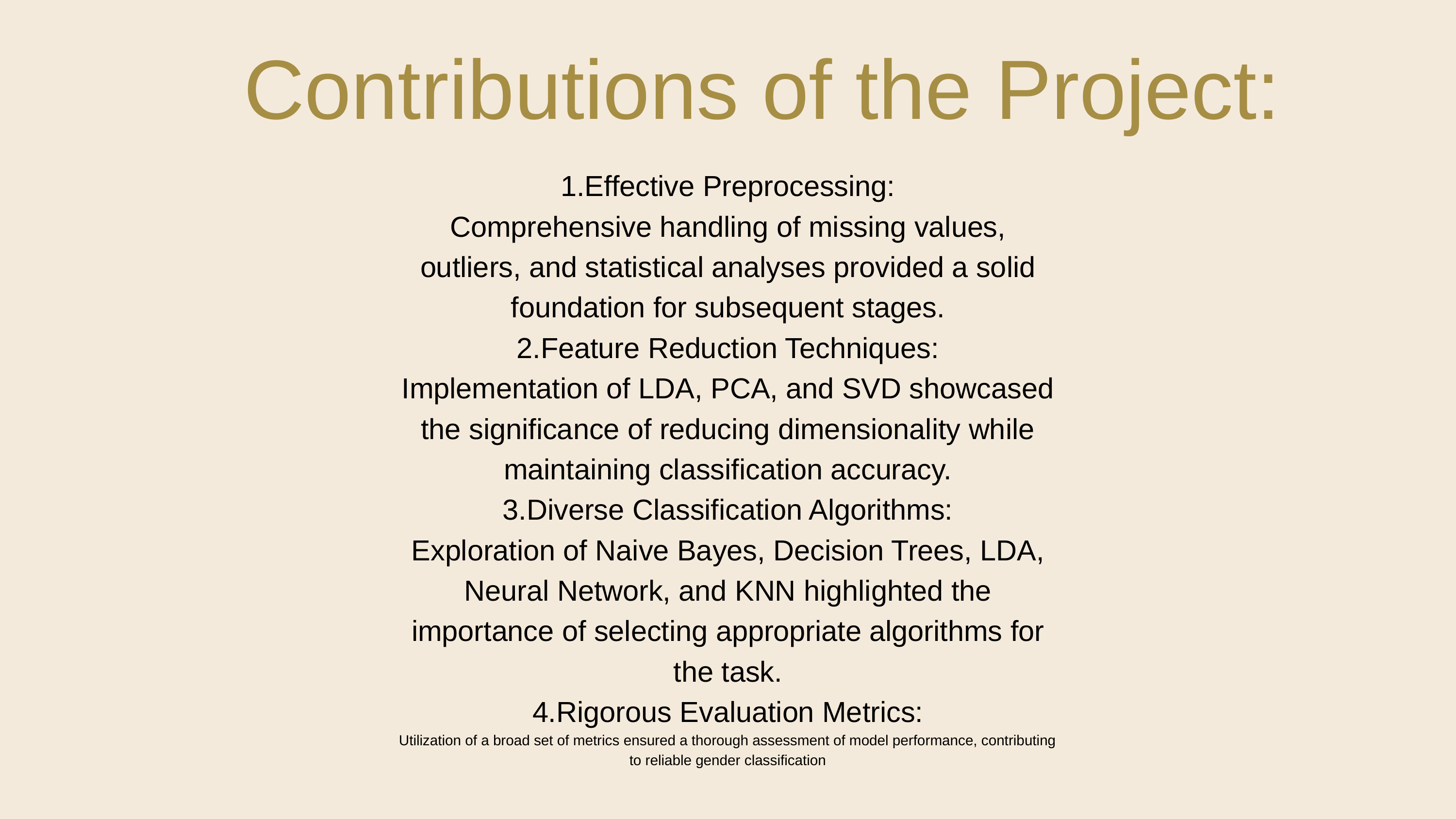

Contributions of the Project:
1.Effective Preprocessing:
Comprehensive handling of missing values, outliers, and statistical analyses provided a solid foundation for subsequent stages.
2.Feature Reduction Techniques:
Implementation of LDA, PCA, and SVD showcased the significance of reducing dimensionality while maintaining classification accuracy.
3.Diverse Classification Algorithms:
Exploration of Naive Bayes, Decision Trees, LDA, Neural Network, and KNN highlighted the importance of selecting appropriate algorithms for the task.
4.Rigorous Evaluation Metrics:
Utilization of a broad set of metrics ensured a thorough assessment of model performance, contributing to reliable gender classification